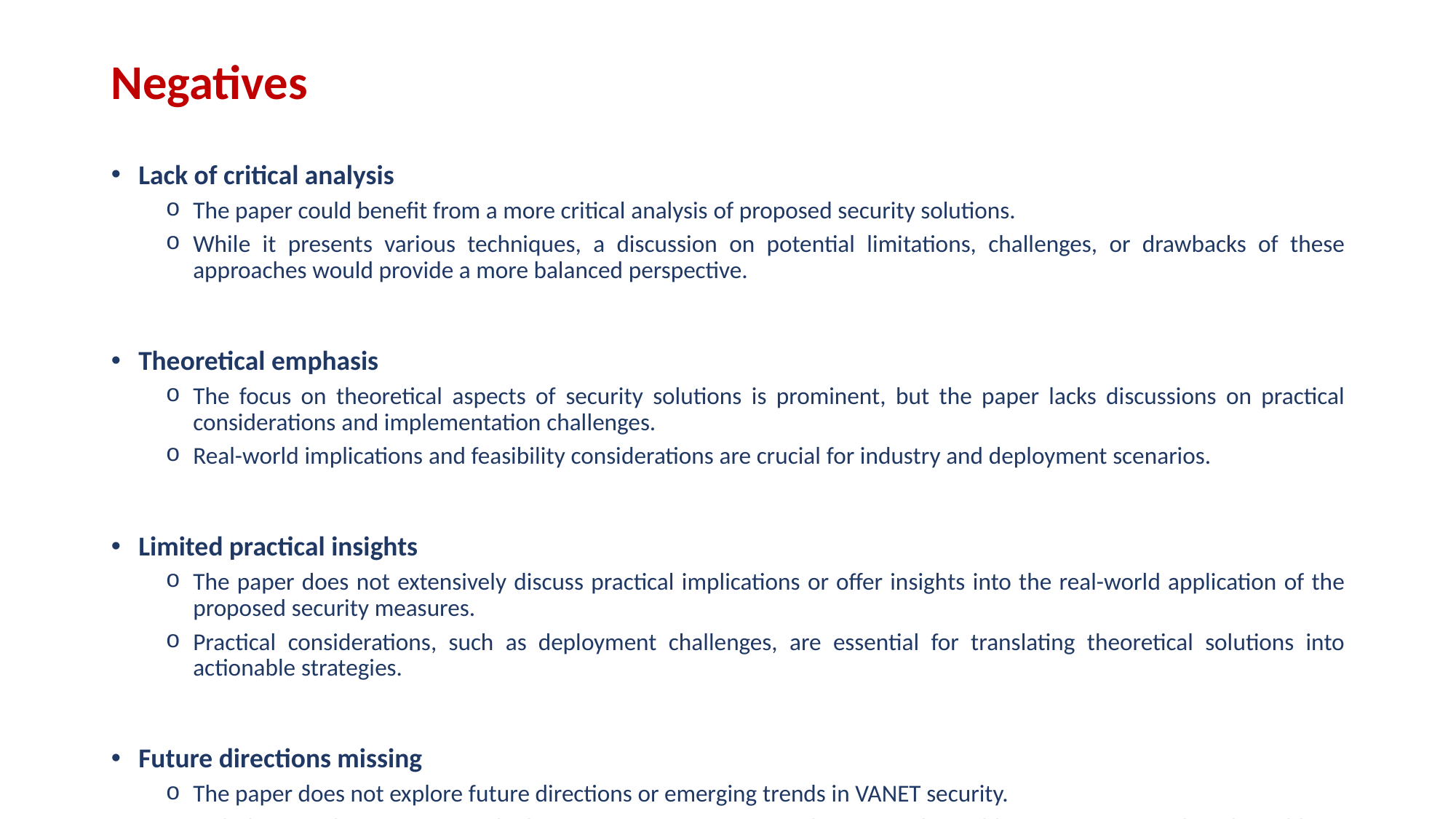

# Negatives
Lack of critical analysis
The paper could benefit from a more critical analysis of proposed security solutions.
While it presents various techniques, a discussion on potential limitations, challenges, or drawbacks of these approaches would provide a more balanced perspective.

Theoretical emphasis
The focus on theoretical aspects of security solutions is prominent, but the paper lacks discussions on practical considerations and implementation challenges.
Real-world implications and feasibility considerations are crucial for industry and deployment scenarios.

Limited practical insights
The paper does not extensively discuss practical implications or offer insights into the real-world application of the proposed security measures.
Practical considerations, such as deployment challenges, are essential for translating theoretical solutions into actionable strategies.

Future directions missing
The paper does not explore future directions or emerging trends in VANET security.
Including insights into potential advancements or areas for further research would inspire future work in the field.